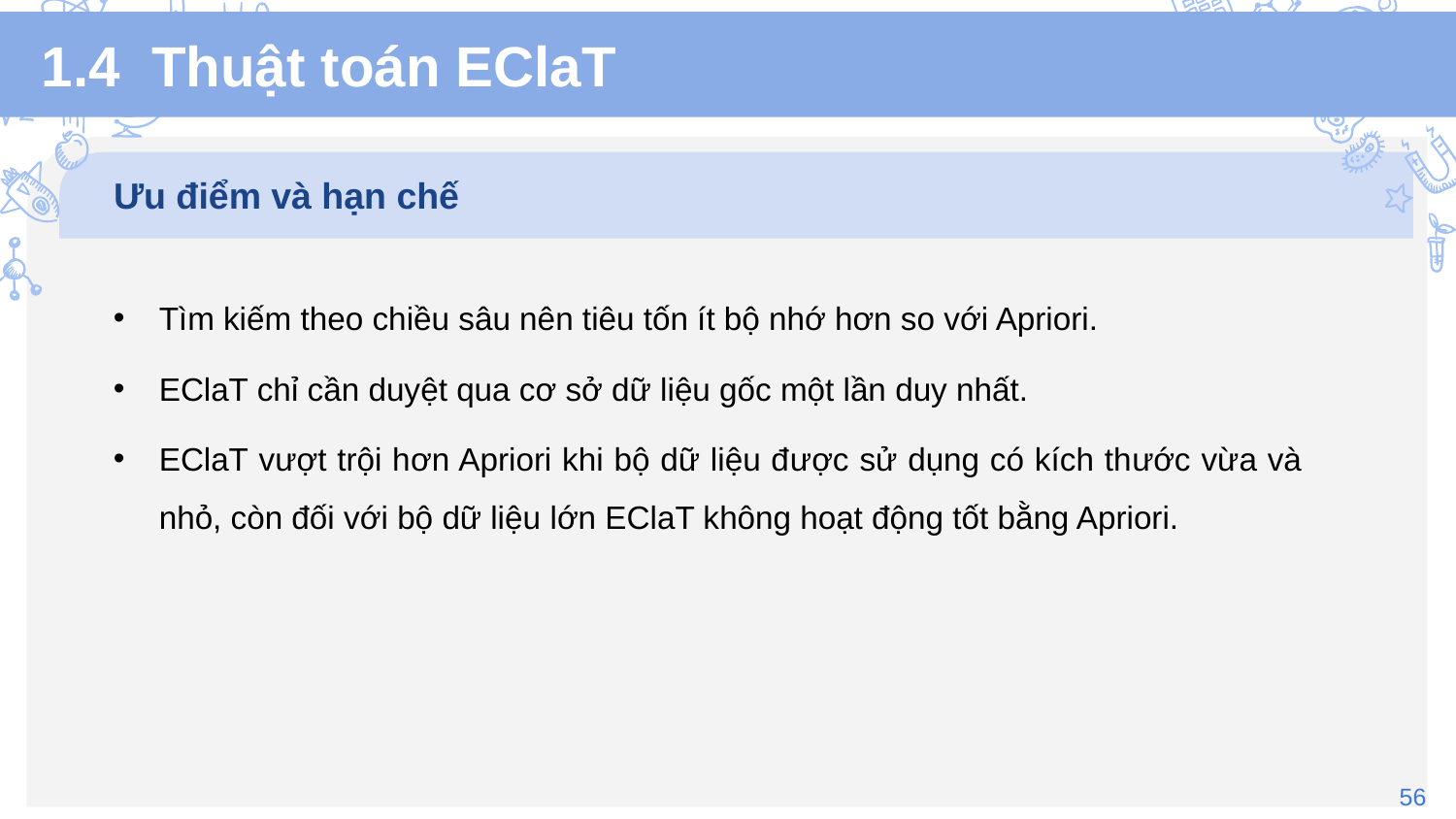

# 1.4  Thuật toán EClaT
Ưu điểm và hạn chế
Tìm kiếm theo chiều sâu nên tiêu tốn ít bộ nhớ hơn so với Apriori.
EClaT chỉ cần duyệt qua cơ sở dữ liệu gốc một lần duy nhất.
EClaT vượt trội hơn Apriori khi bộ dữ liệu được sử dụng có kích thước vừa và nhỏ, còn đối với bộ dữ liệu lớn EClaT không hoạt động tốt bằng Apriori.
56